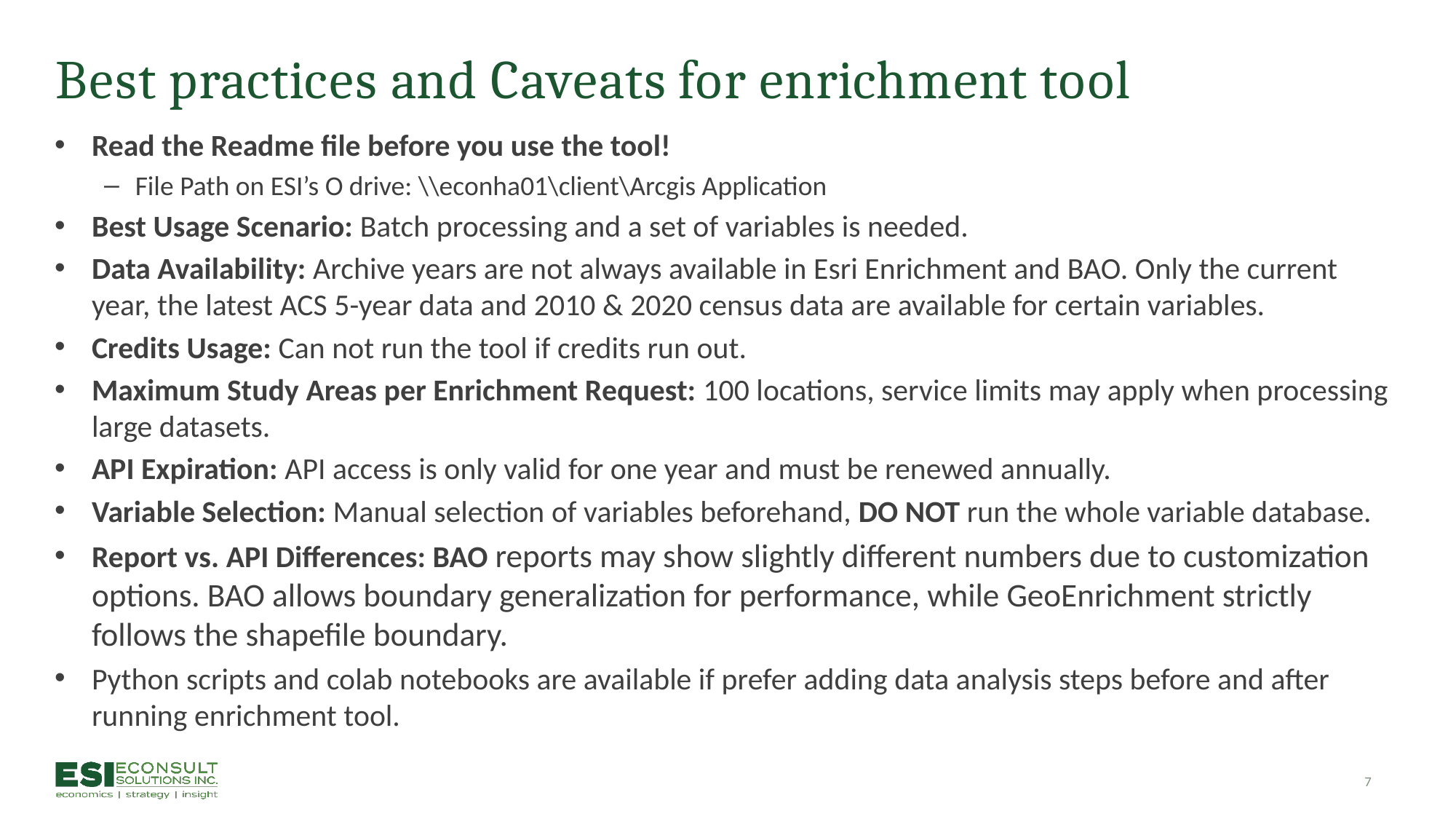

# Best practices and Caveats for enrichment tool
Read the Readme file before you use the tool!
File Path on ESI’s O drive: \\econha01\client\Arcgis Application
Best Usage Scenario: Batch processing and a set of variables is needed.
Data Availability: Archive years are not always available in Esri Enrichment and BAO. Only the current year, the latest ACS 5-year data and 2010 & 2020 census data are available for certain variables.
Credits Usage: Can not run the tool if credits run out.
Maximum Study Areas per Enrichment Request: 100 locations, service limits may apply when processing large datasets.
API Expiration: API access is only valid for one year and must be renewed annually.
Variable Selection: Manual selection of variables beforehand, DO NOT run the whole variable database.
Report vs. API Differences: BAO reports may show slightly different numbers due to customization options. BAO allows boundary generalization for performance, while GeoEnrichment strictly follows the shapefile boundary.
Python scripts and colab notebooks are available if prefer adding data analysis steps before and after running enrichment tool.

7